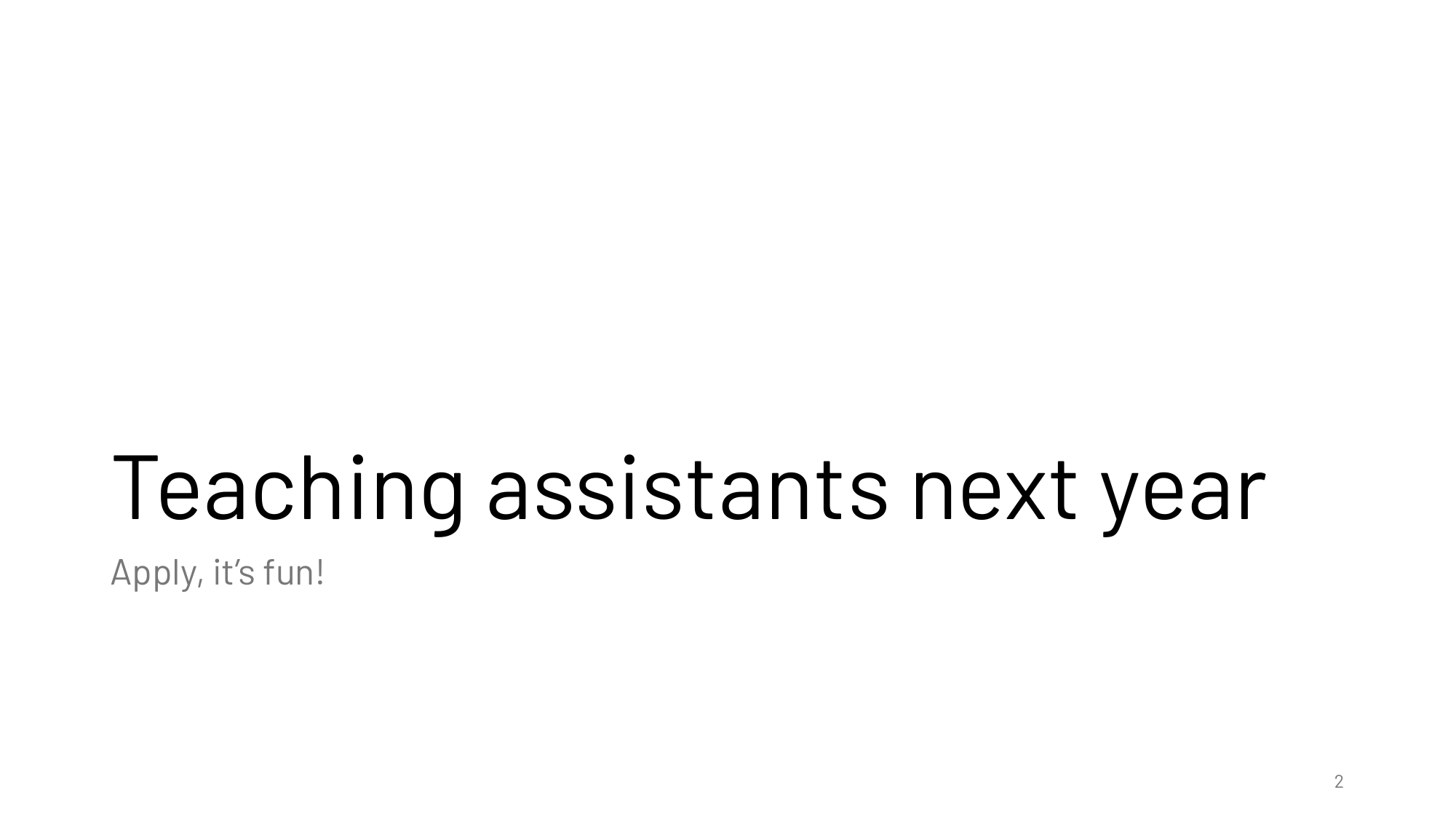

# Teaching assistants next year
Apply, it’s fun!
2